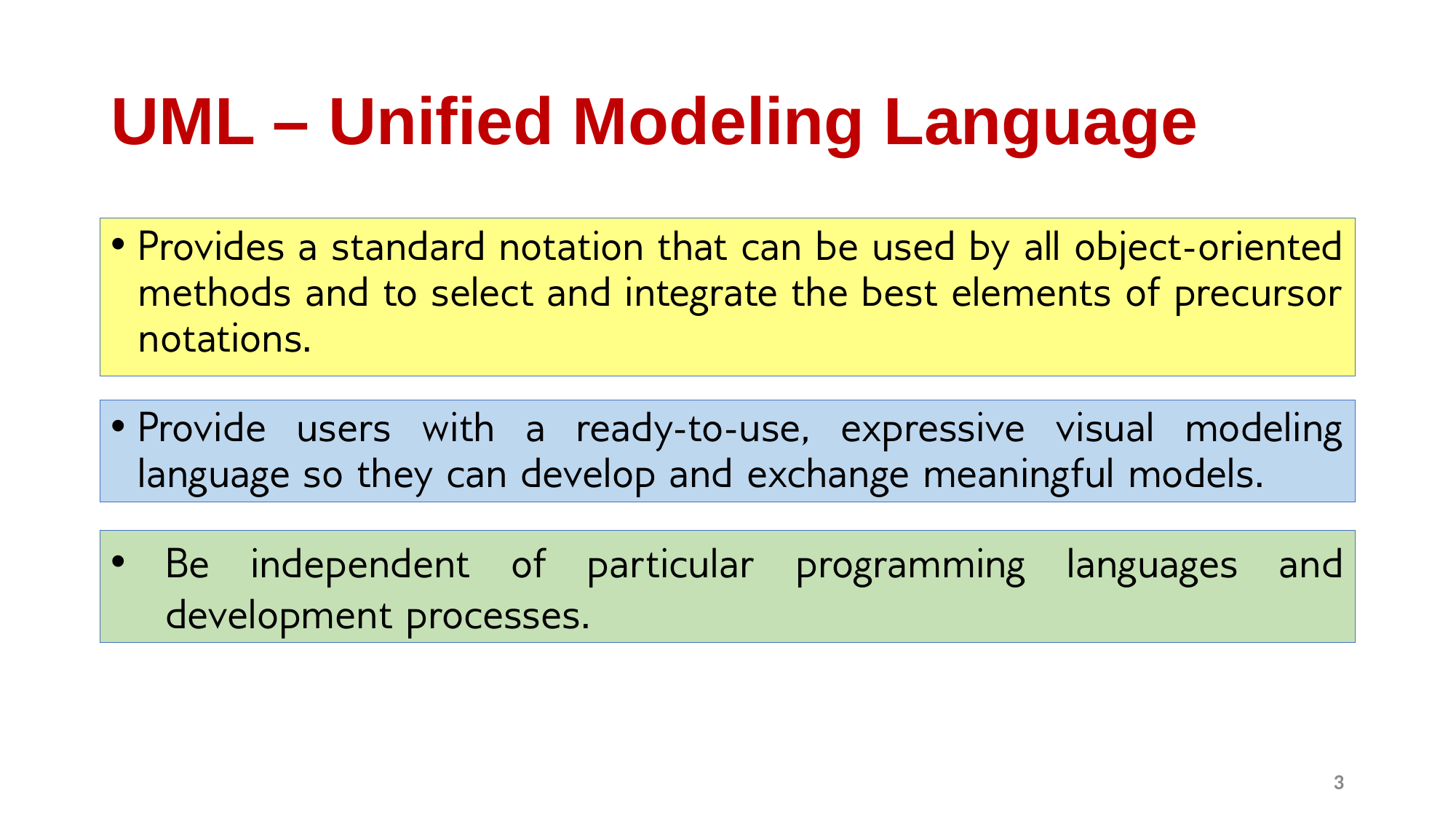

# UML – Unified Modeling Language
Provides a standard notation that can be used by all object-oriented methods and to select and integrate the best elements of precursor notations.
Provide users with a ready-to-use, expressive visual modeling language so they can develop and exchange meaningful models.
Be independent of particular programming languages and development processes.
3